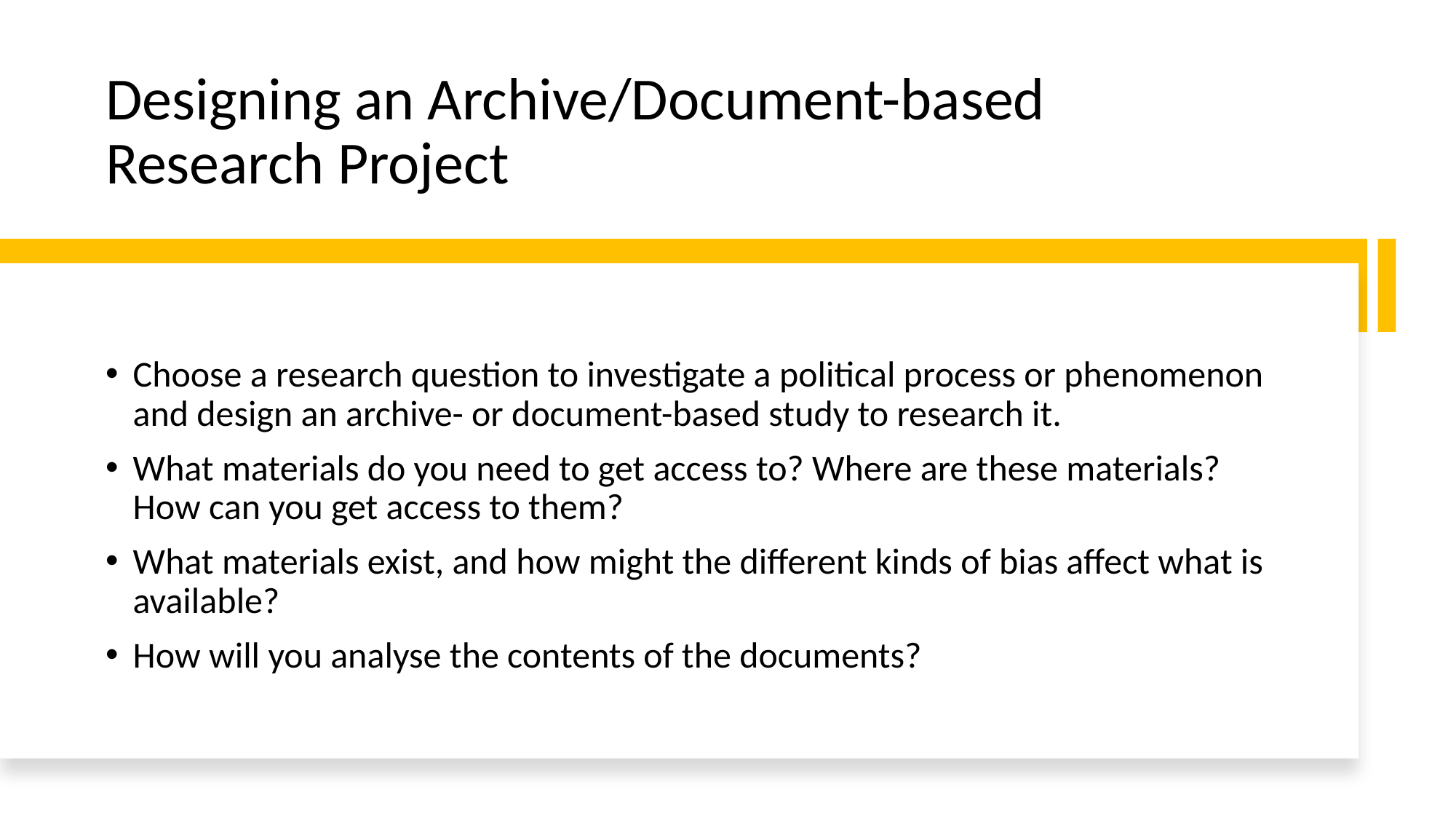

# Designing an Archive/Document-based Research Project

Choose a research question to investigate a political process or phenomenon and design an archive- or document-based study to research it.
What materials do you need to get access to? Where are these materials? How can you get access to them?
What materials exist, and how might the different kinds of bias affect what is available?
How will you analyse the contents of the documents?